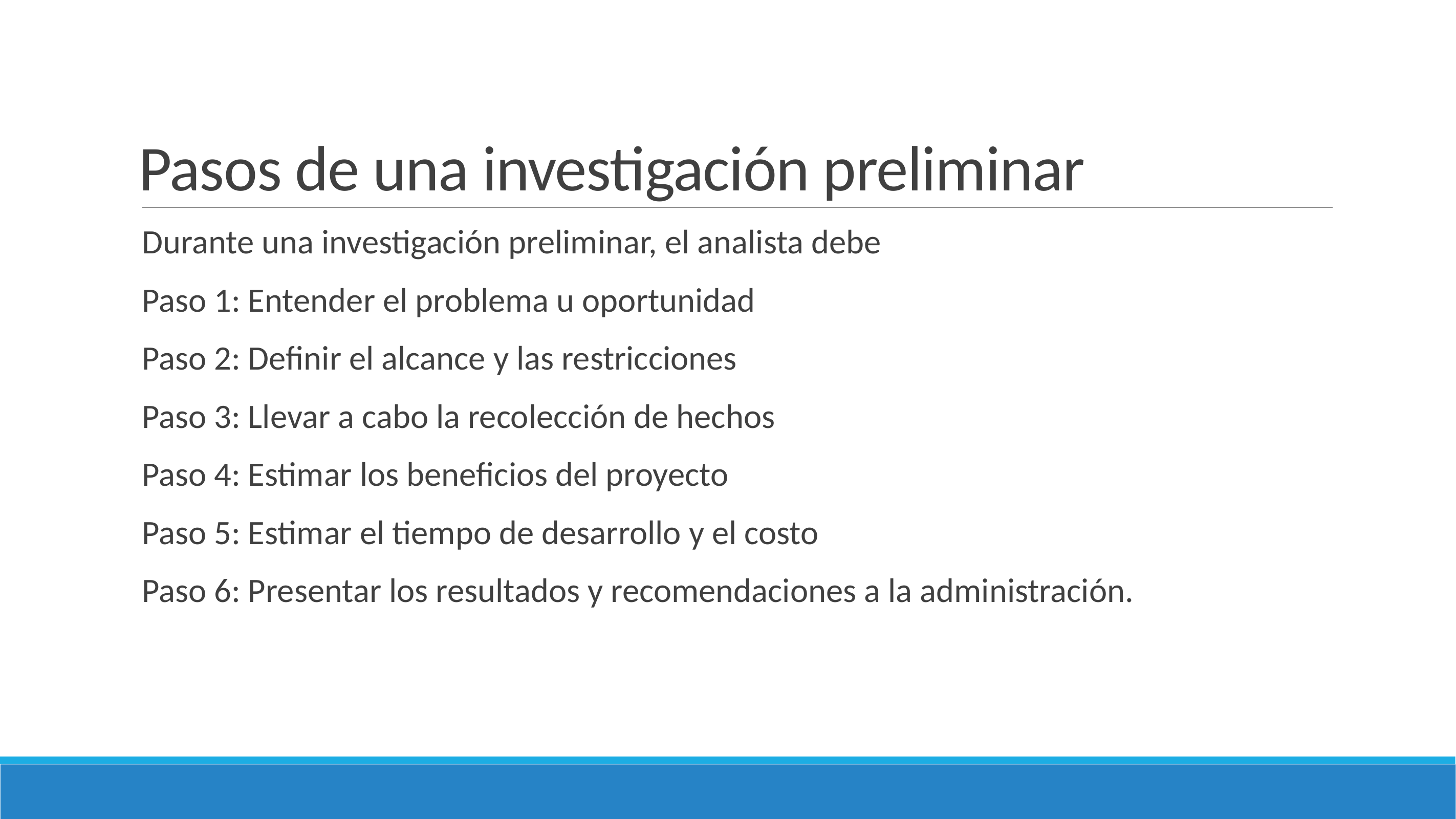

# Pasos de una investigación preliminar
Durante una investigación preliminar, el analista debe
Paso 1: Entender el problema u oportunidad
Paso 2: Definir el alcance y las restricciones
Paso 3: Llevar a cabo la recolección de hechos
Paso 4: Estimar los beneficios del proyecto
Paso 5: Estimar el tiempo de desarrollo y el costo
Paso 6: Presentar los resultados y recomendaciones a la administración.